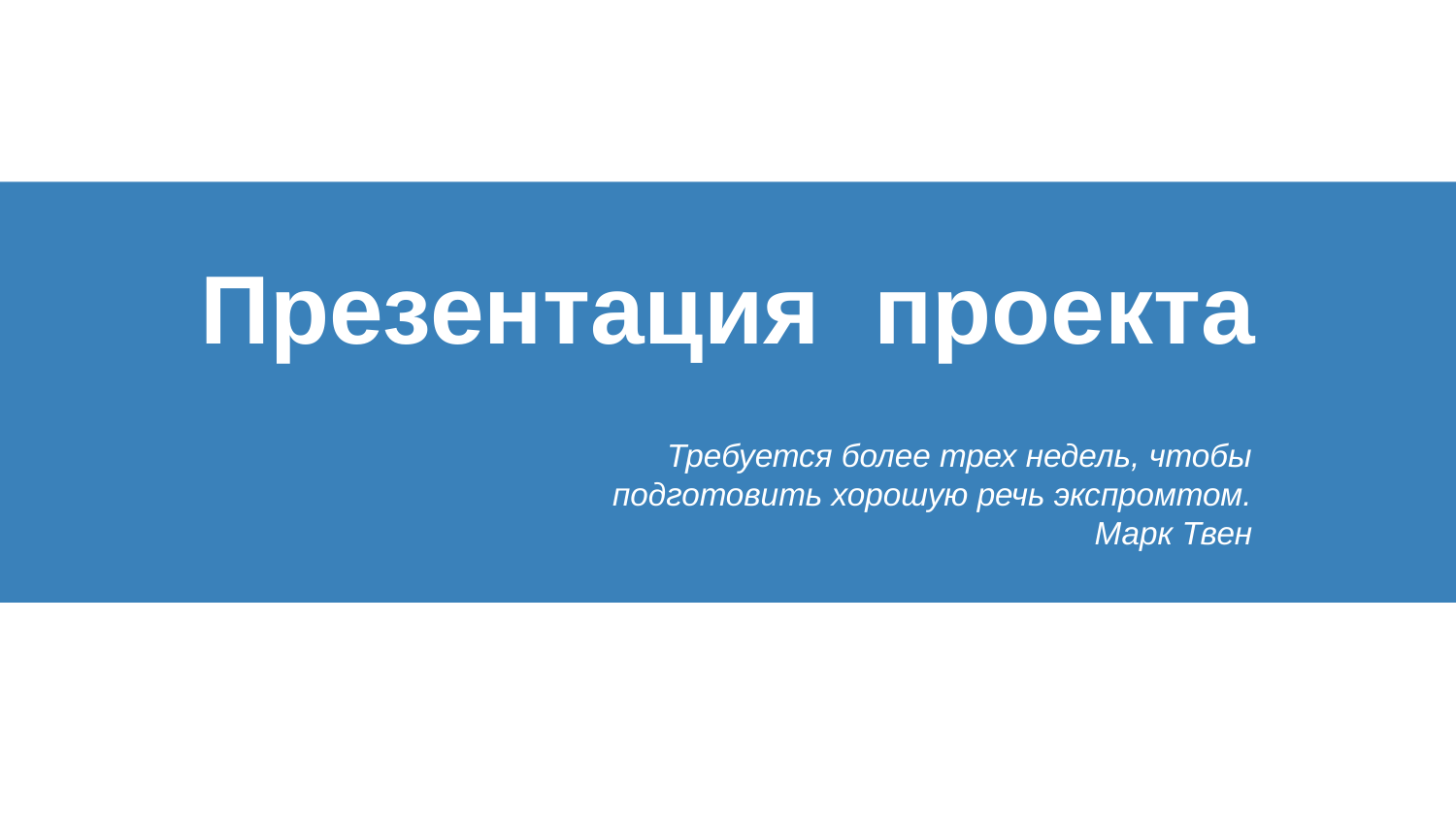

# Презентация  проекта
Требуется более трех недель, чтобы подготовить хорошую речь экспромтом.
Марк Твен